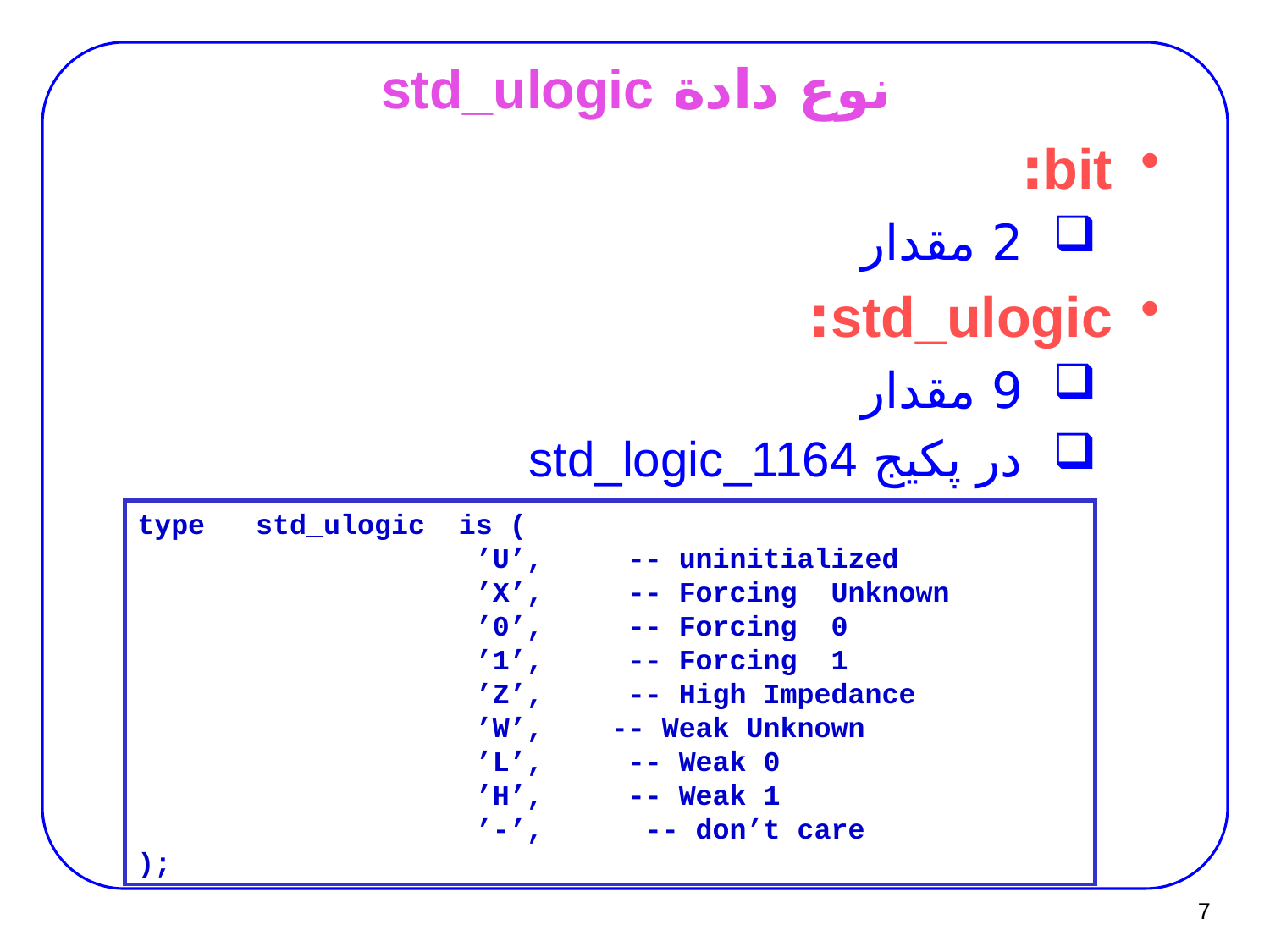

# نوع دادة std_ulogic
bit:
2 مقدار
std_ulogic:
9 مقدار
در پکیج std_logic_1164

type   std_ulogic  is (
                    ’U’,     -- uninitialized
                    ’X’,     -- Forcing  Unknown
                    ’0’,     -- Forcing  0
                    ’1’,     -- Forcing  1
                    ’Z’,     -- High Impedance
                    ’W’,    -- Weak Unknown
                    ’L’,     -- Weak 0 
                    ’H’,     -- Weak 1
                    ’-’,      -- don’t care
);
7